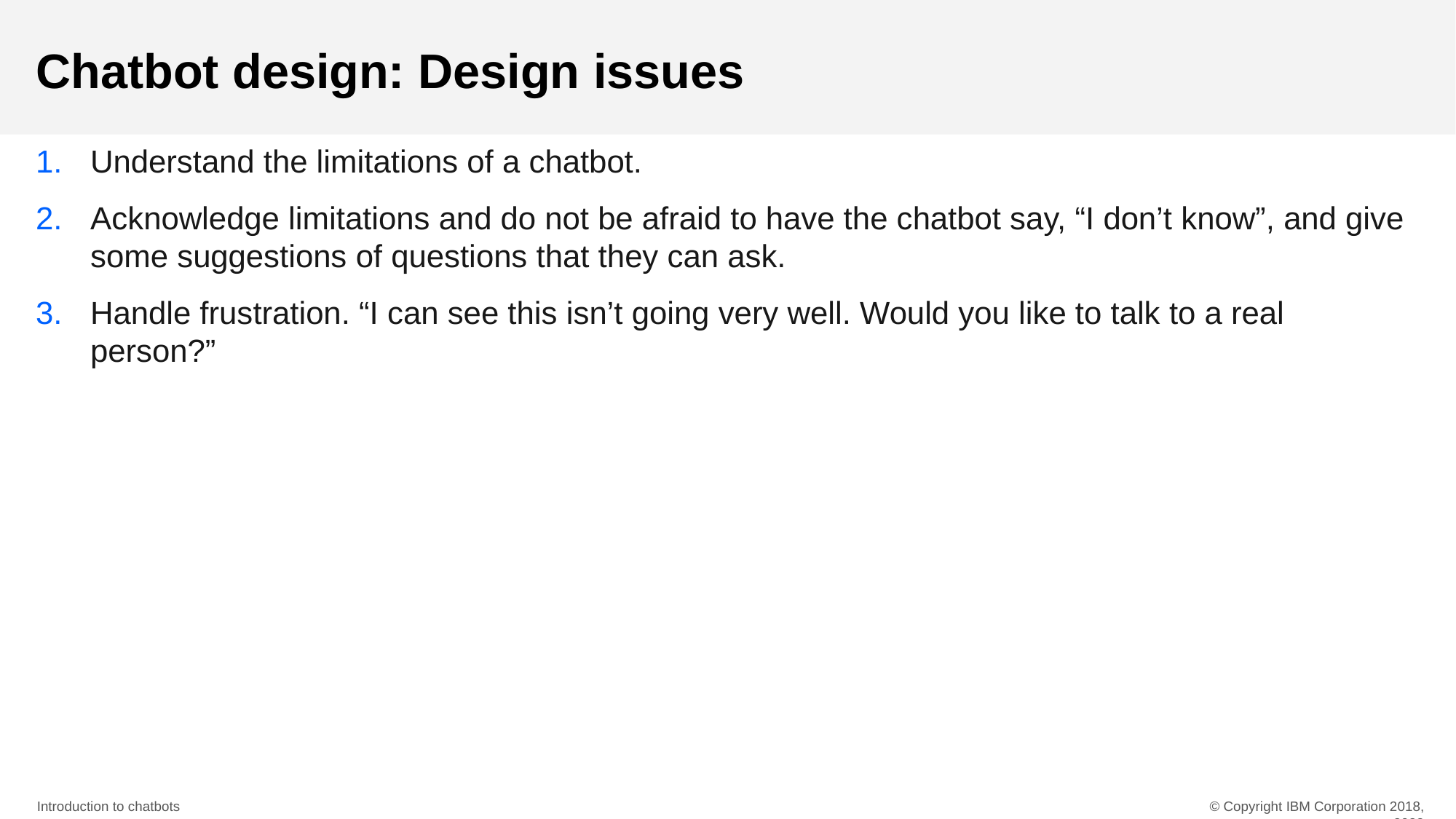

# Chatbot design: Design issues
Understand the limitations of a chatbot.
Acknowledge limitations and do not be afraid to have the chatbot say, “I don’t know”, and give some suggestions of questions that they can ask.
Handle frustration. “I can see this isn’t going very well. Would you like to talk to a real person?”

© Copyright IBM Corporation 2018, 2022